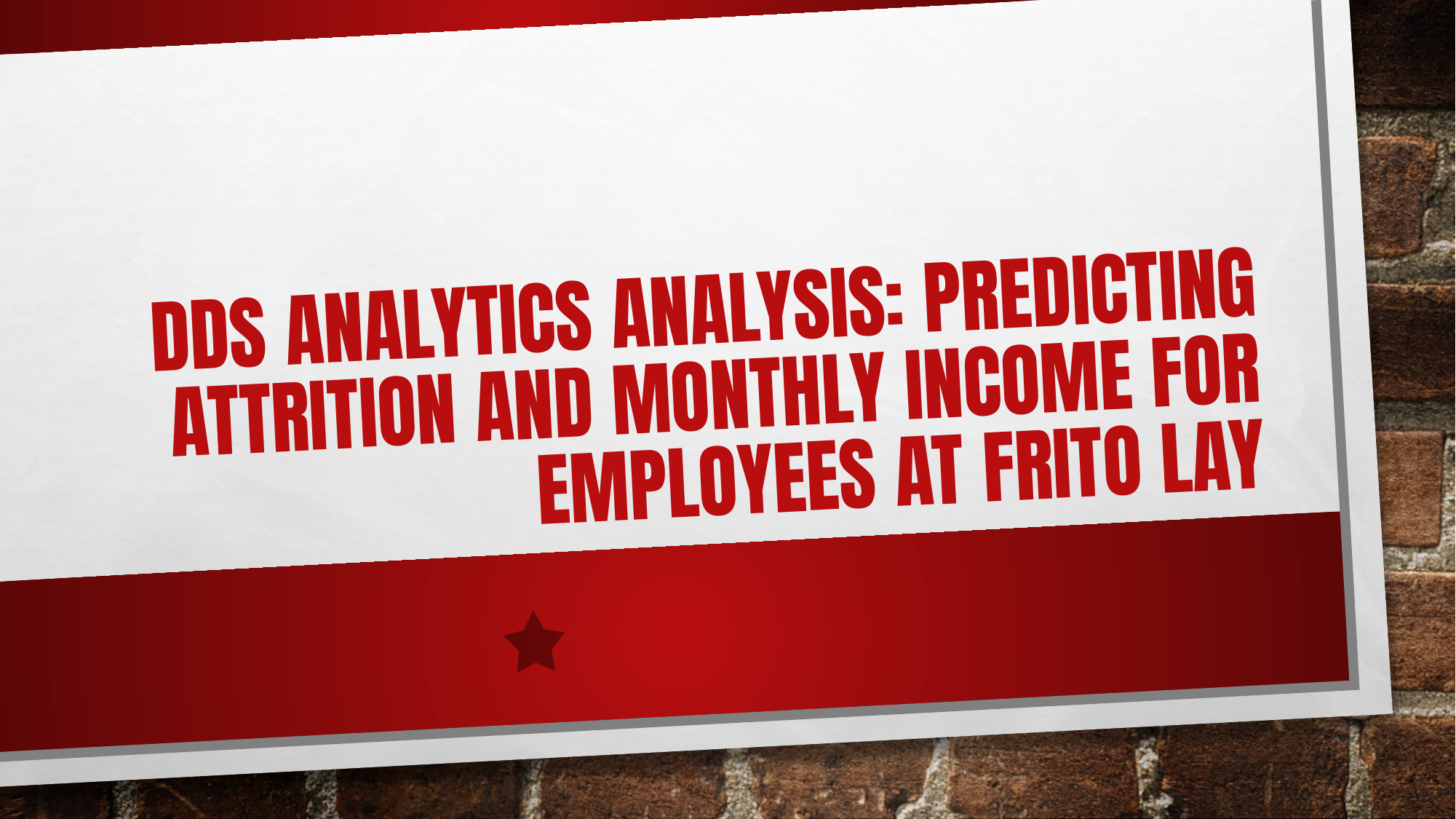

# DDS Analytics Analysis: Predicting Attrition and Monthly Income For EMPLOYEES AT Frito Lay